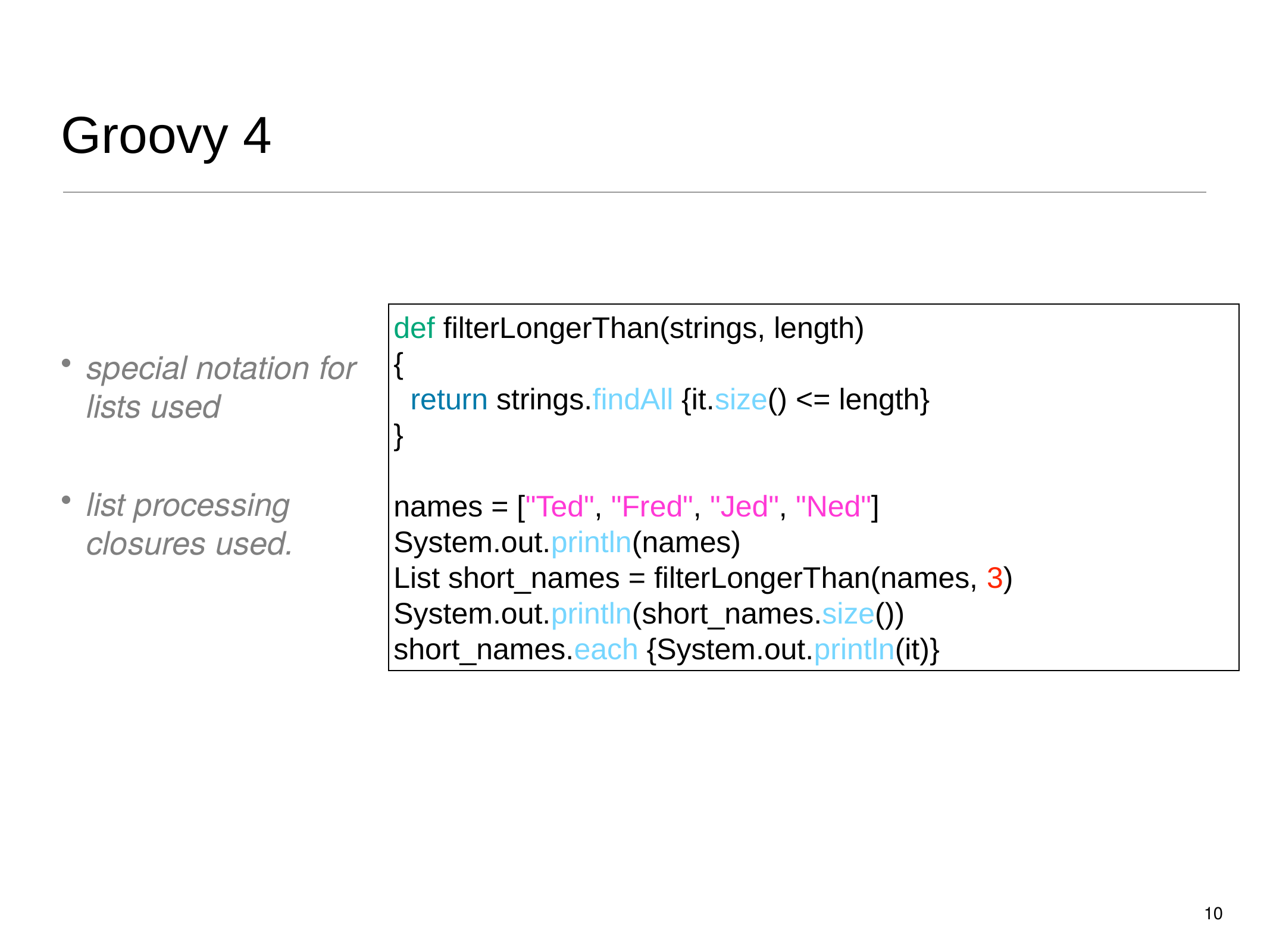

# Groovy 4
def filterLongerThan(strings, length)
{
  return strings.findAll {it.size() <= length}
}

names = ["Ted", "Fred", "Jed", "Ned"]
System.out.println(names)
List short_names = filterLongerThan(names, 3)
System.out.println(short_names.size())
short_names.each {System.out.println(it)}
special notation for lists used
list processing closures used.
10